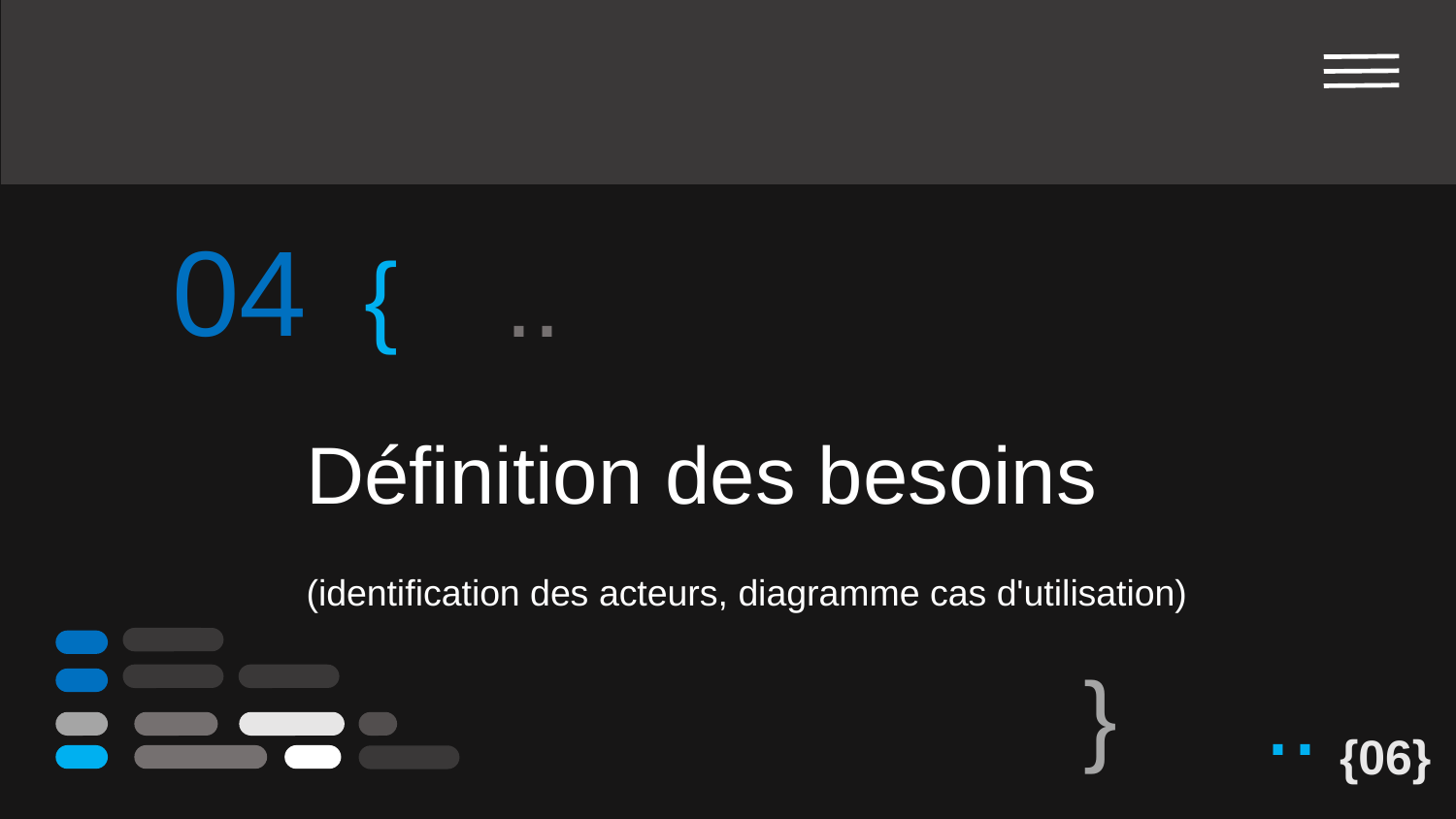

04
{
..
# Définition des besoins (identification des acteurs, diagramme cas d'utilisation)

}
..
{06}